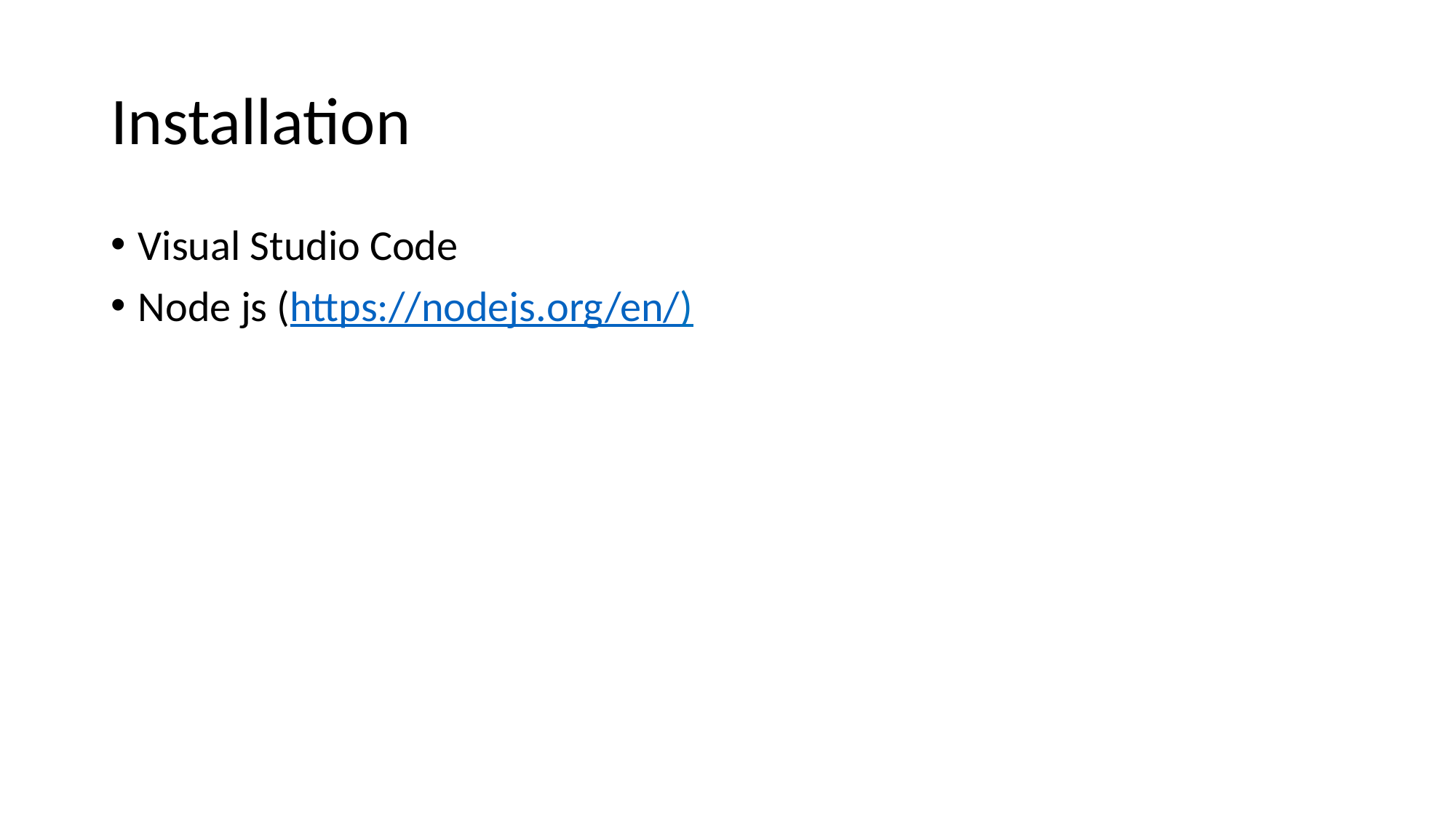

# Installation
Visual Studio Code
Node js (https://nodejs.org/en/)